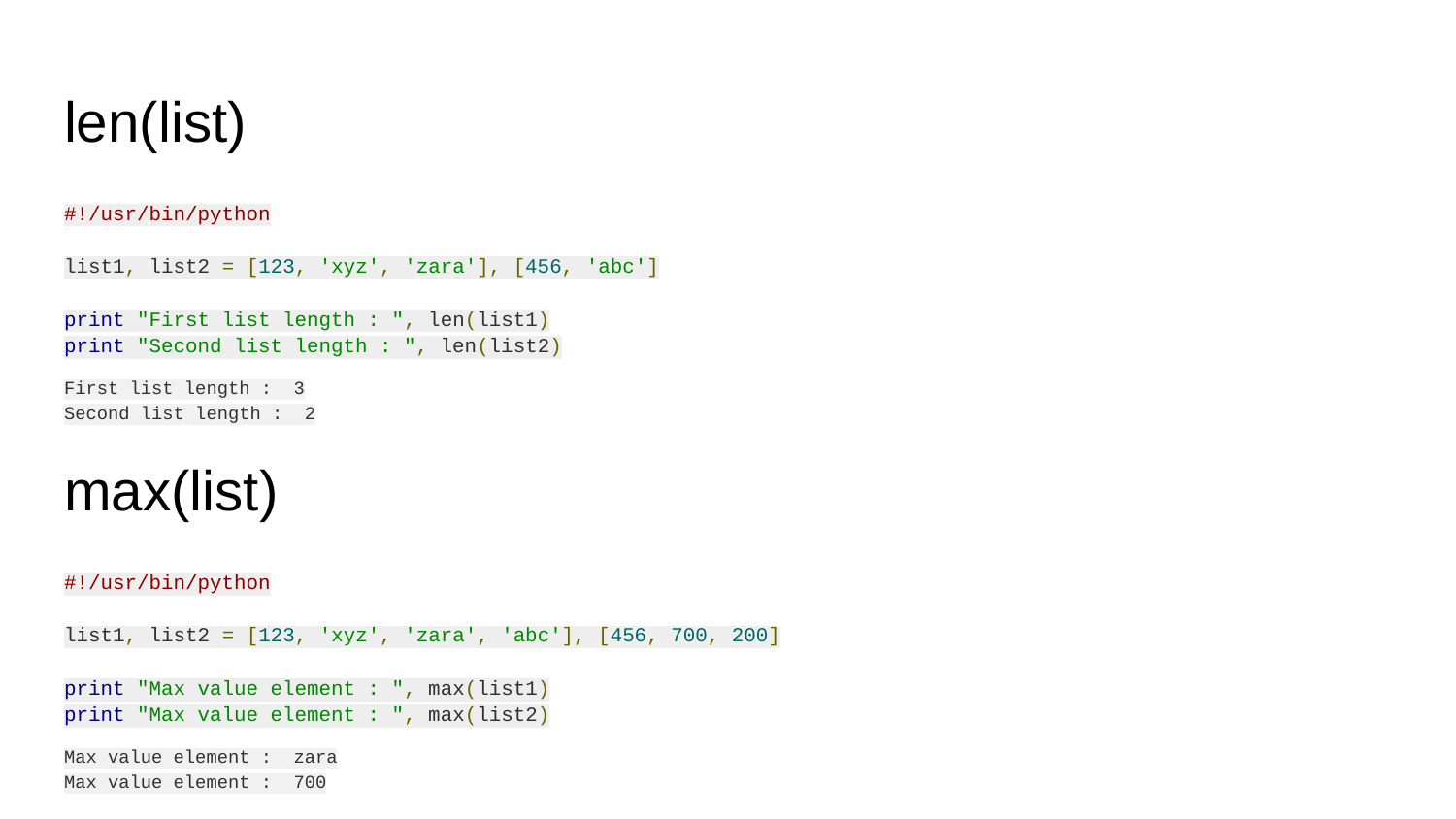

# len(list)
#!/usr/bin/python
list1, list2 = [123, 'xyz', 'zara'], [456, 'abc']
print "First list length : ", len(list1)
print "Second list length : ", len(list2)
First list length :  3
Second list length :  2

max(list)
#!/usr/bin/python
list1, list2 = [123, 'xyz', 'zara', 'abc'], [456, 700, 200]
print "Max value element : ", max(list1)
print "Max value element : ", max(list2)
Max value element :  zara
Max value element :  700